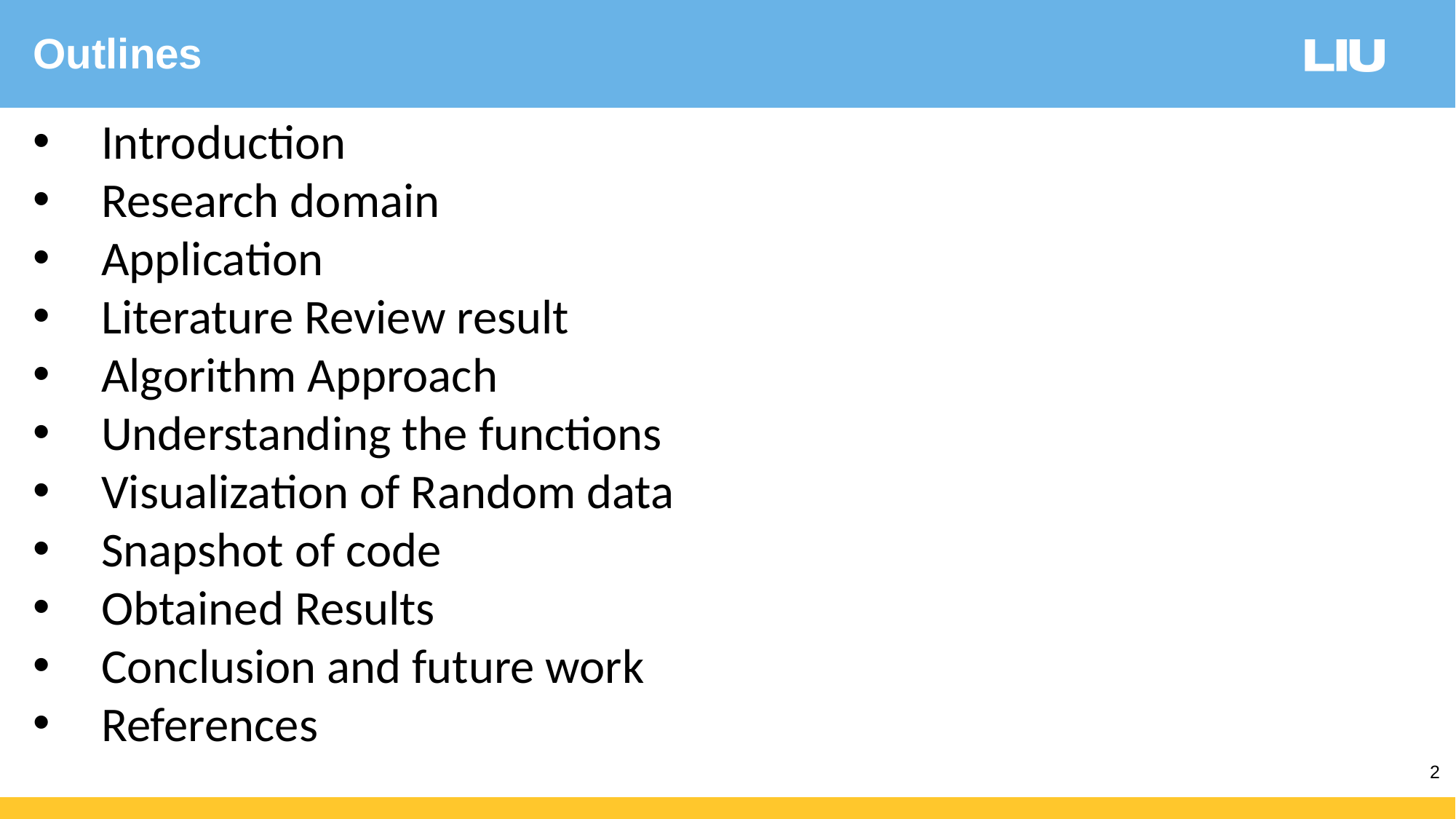

Outlines

Introduction
Research domain
Application
Literature Review result
Algorithm Approach
Understanding the functions
Visualization of Random data
Snapshot of code
Obtained Results
Conclusion and future work
References

2